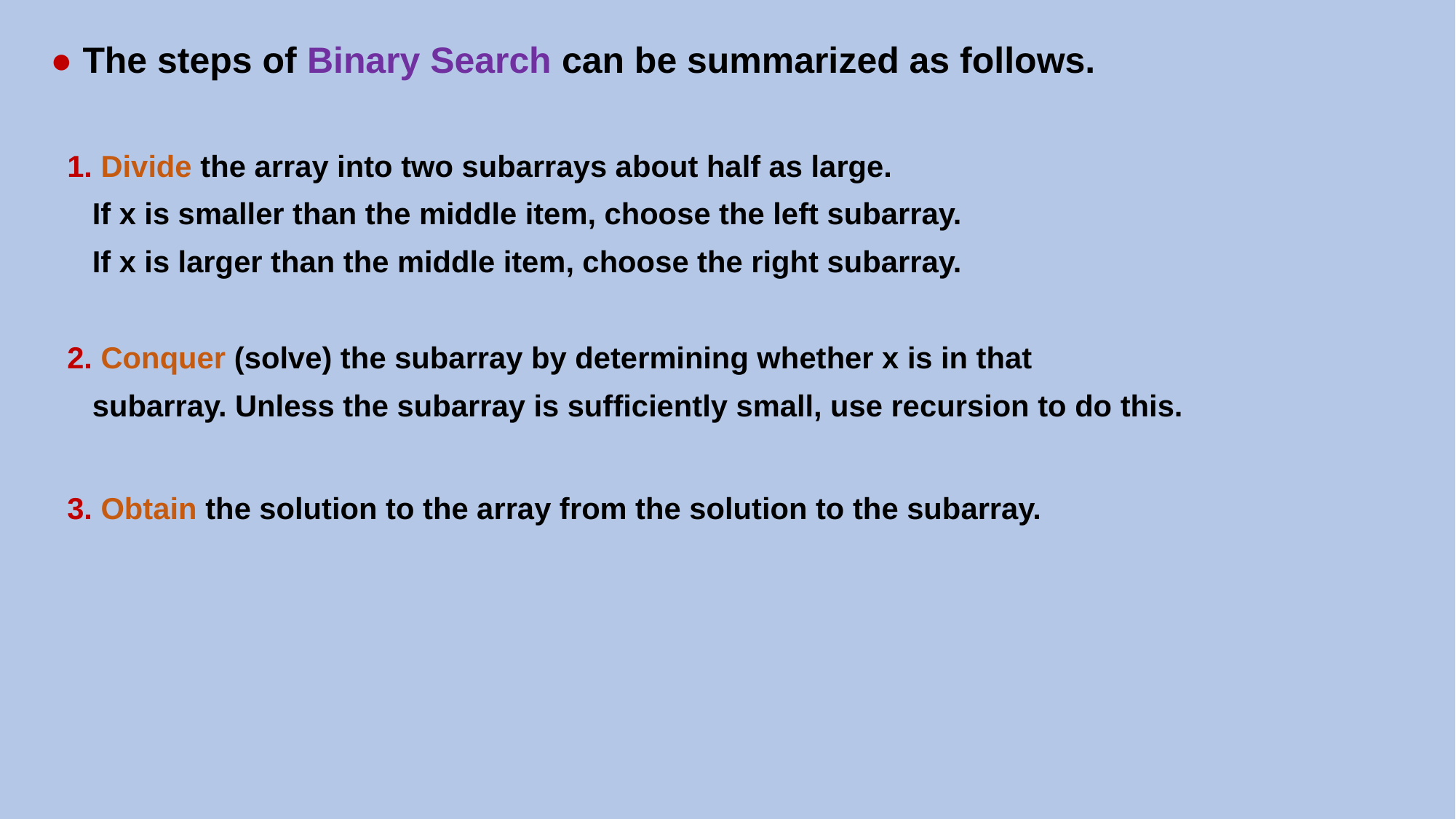

● The steps of Binary Search can be summarized as follows.

  1. Divide the array into two subarrays about half as large.
     If x is smaller than the middle item, choose the left subarray.
     If x is larger than the middle item, choose the right subarray.

  2. Conquer (solve) the subarray by determining whether x is in that
     subarray. Unless the subarray is sufficiently small, use recursion to do this.

  3. Obtain the solution to the array from the solution to the subarray.